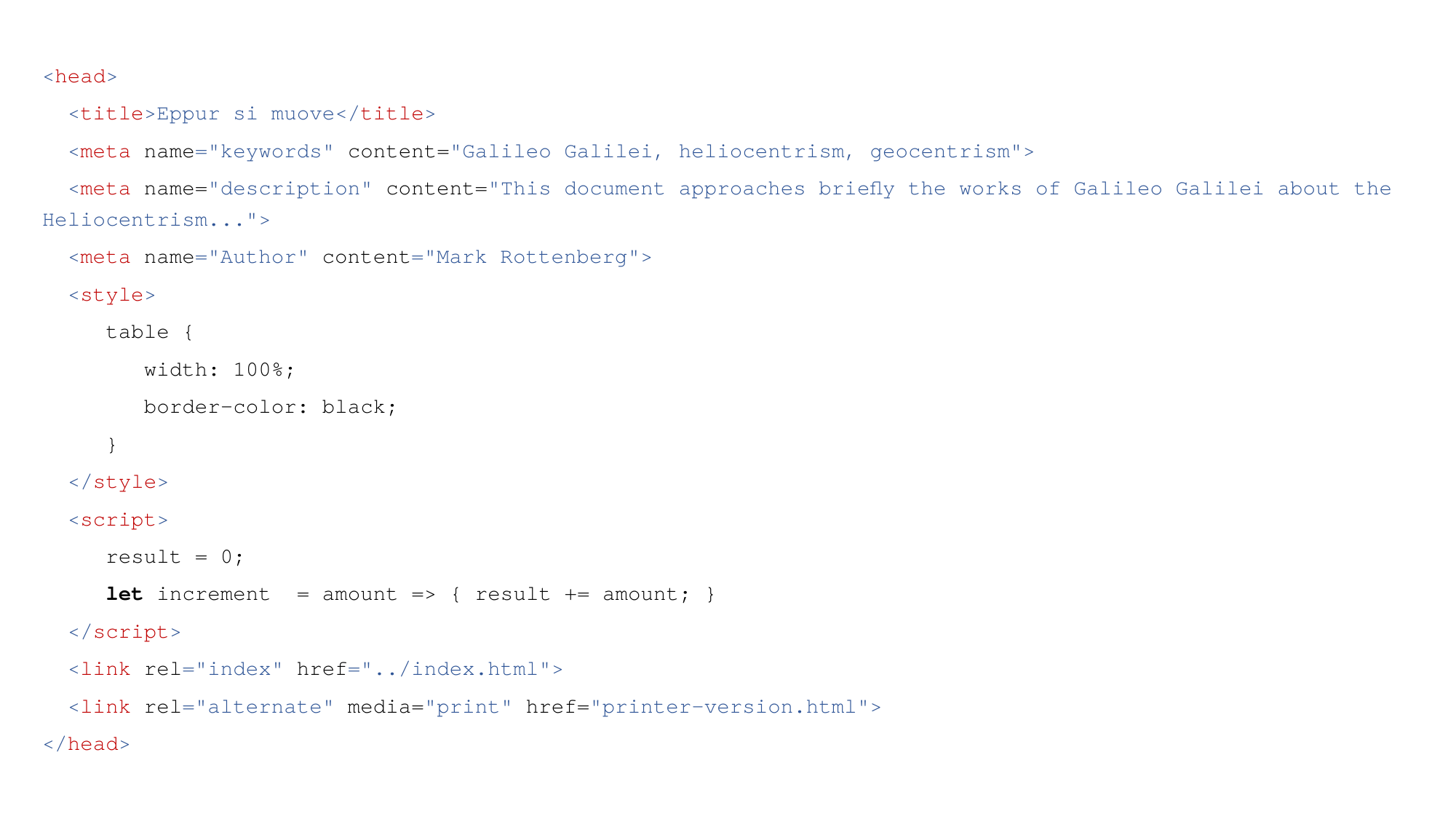

<head>
  <title>Eppur si muove</title>
  <meta name="keywords" content="Galileo Galilei, heliocentrism, geocentrism">
  <meta name="description" content="This document approaches briefly the works of Galileo Galilei about the Heliocentrism...">
  <meta name="Author" content="Mark Rottenberg">
  <style>
     table {
        width: 100%;
        border-color: black;
     }
  </style>
  <script>
     result = 0;
     let increment  = amount => { result += amount; }
  </script>
  <link rel="index" href="../index.html">
  <link rel="alternate" media="print" href="printer-version.html">
</head>